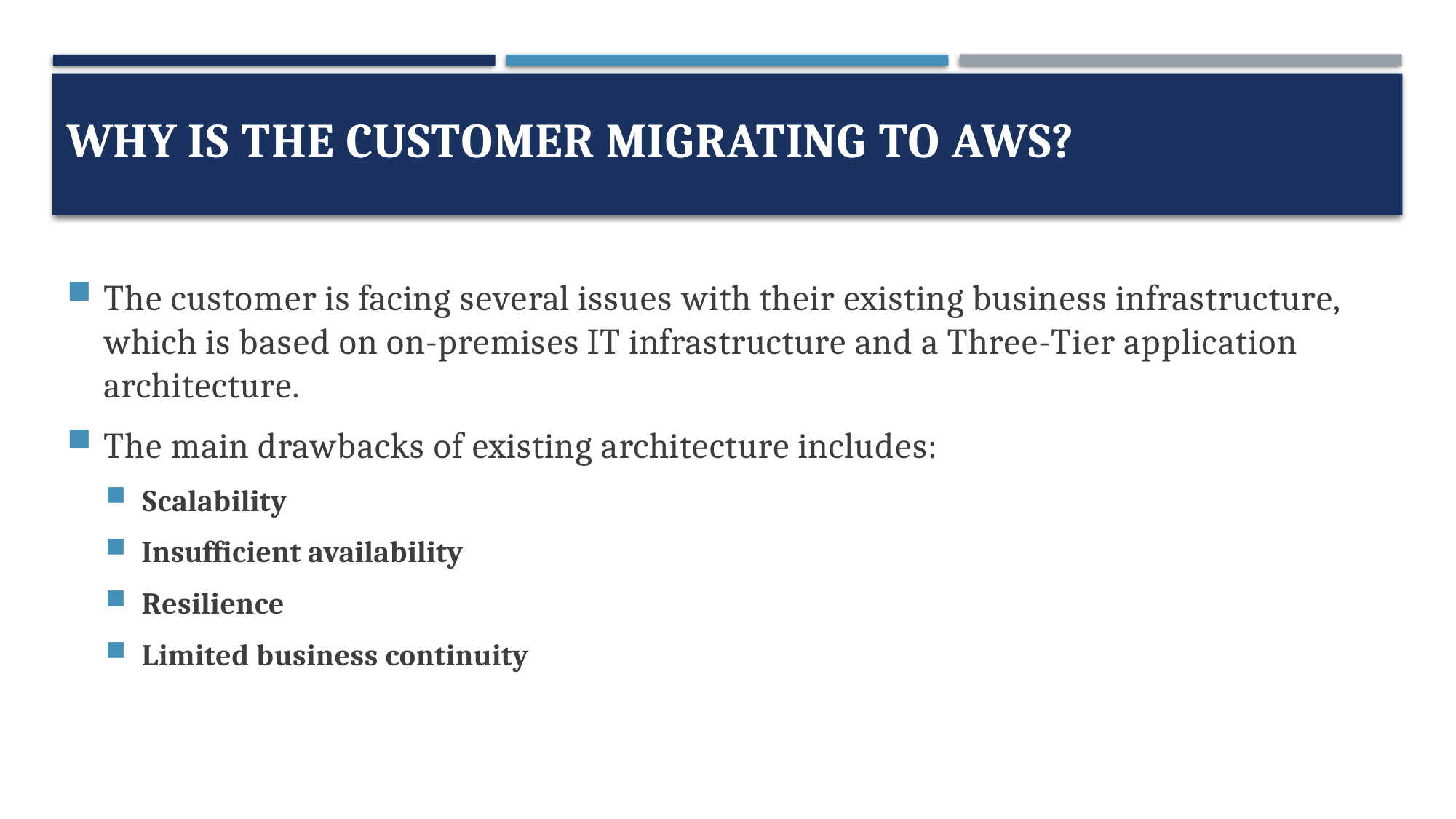

# Why is the customer migrating to AWS?
The customer is facing several issues with their existing business infrastructure, which is based on on-premises IT infrastructure and a Three-Tier application architecture.
The main drawbacks of existing architecture includes:
Scalability
Insufficient availability
Resilience
Limited business continuity